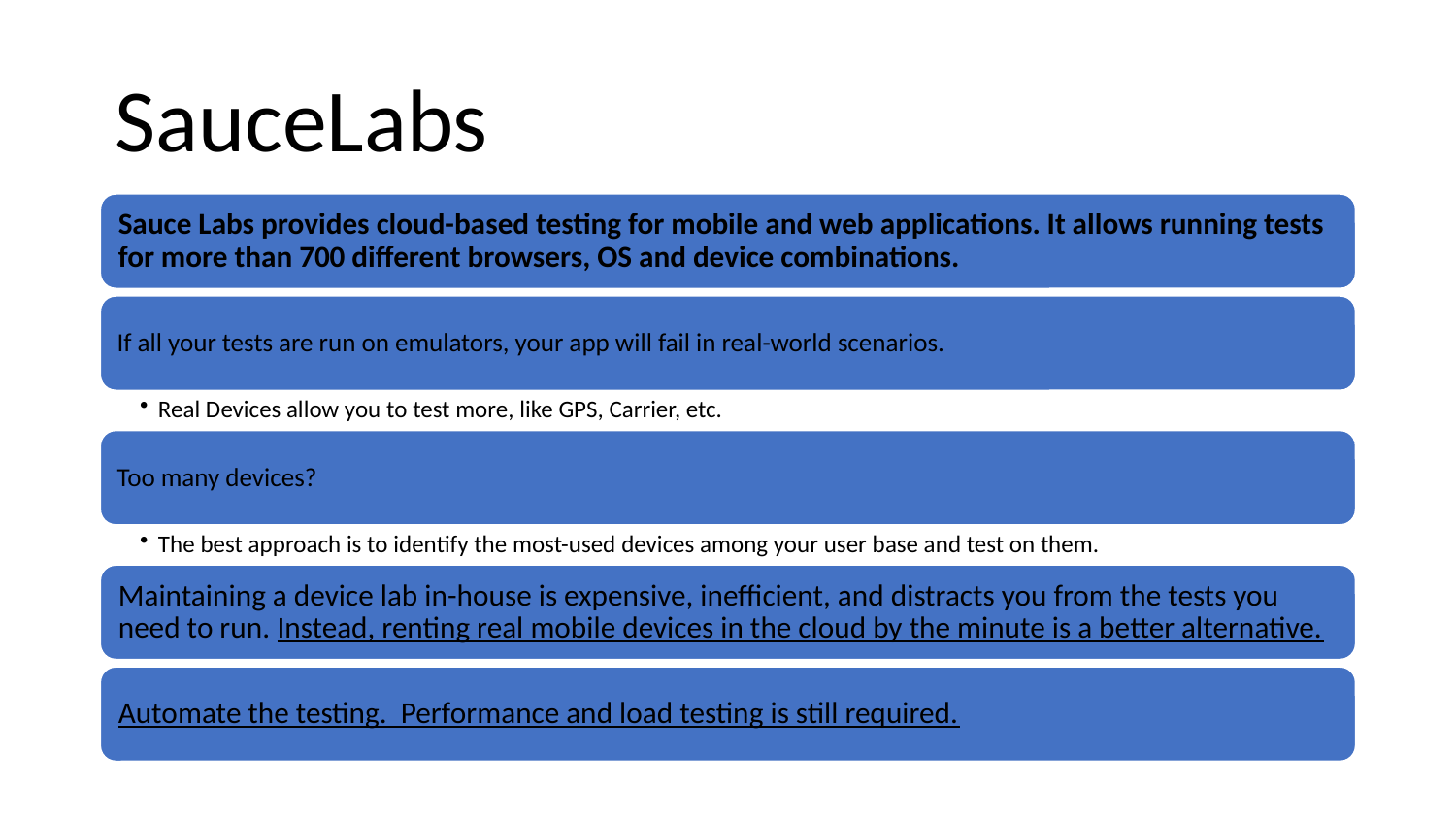

# SauceLabs
Sauce Labs provides cloud-based testing for mobile and web applications. It allows running tests for more than 700 different browsers, OS and device combinations.
If all your tests are run on emulators, your app will fail in real-world scenarios.
Real Devices allow you to test more, like GPS, Carrier, etc.
Too many devices?
The best approach is to identify the most-used devices among your user base and test on them.
Maintaining a device lab in-house is expensive, inefficient, and distracts you from the tests you need to run. Instead, renting real mobile devices in the cloud by the minute is a better alternative.
Automate the testing.  Performance and load testing is still required.